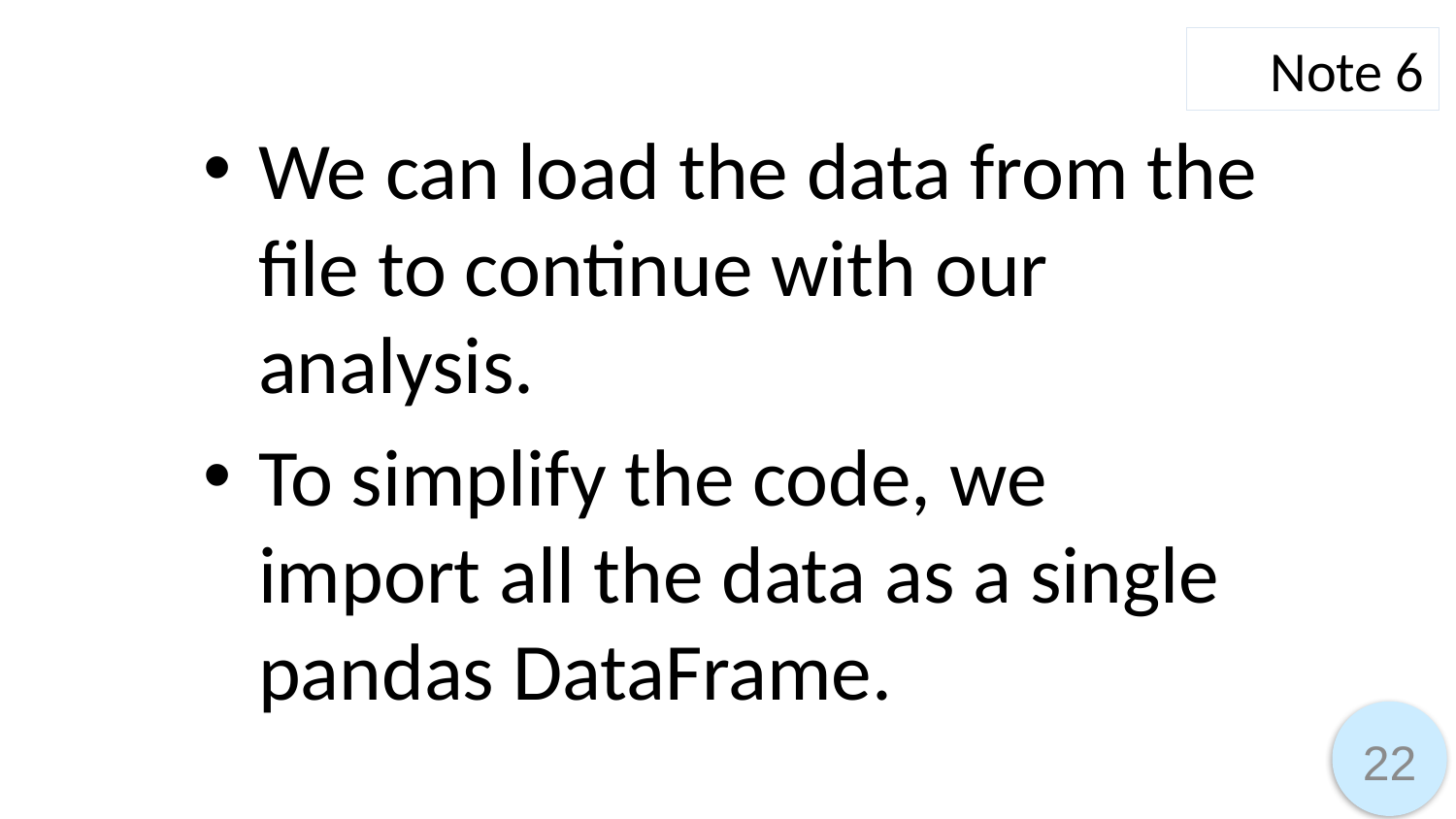

Note 6
We can load the data from the file to continue with our analysis.
To simplify the code, we import all the data as a single pandas DataFrame.
22